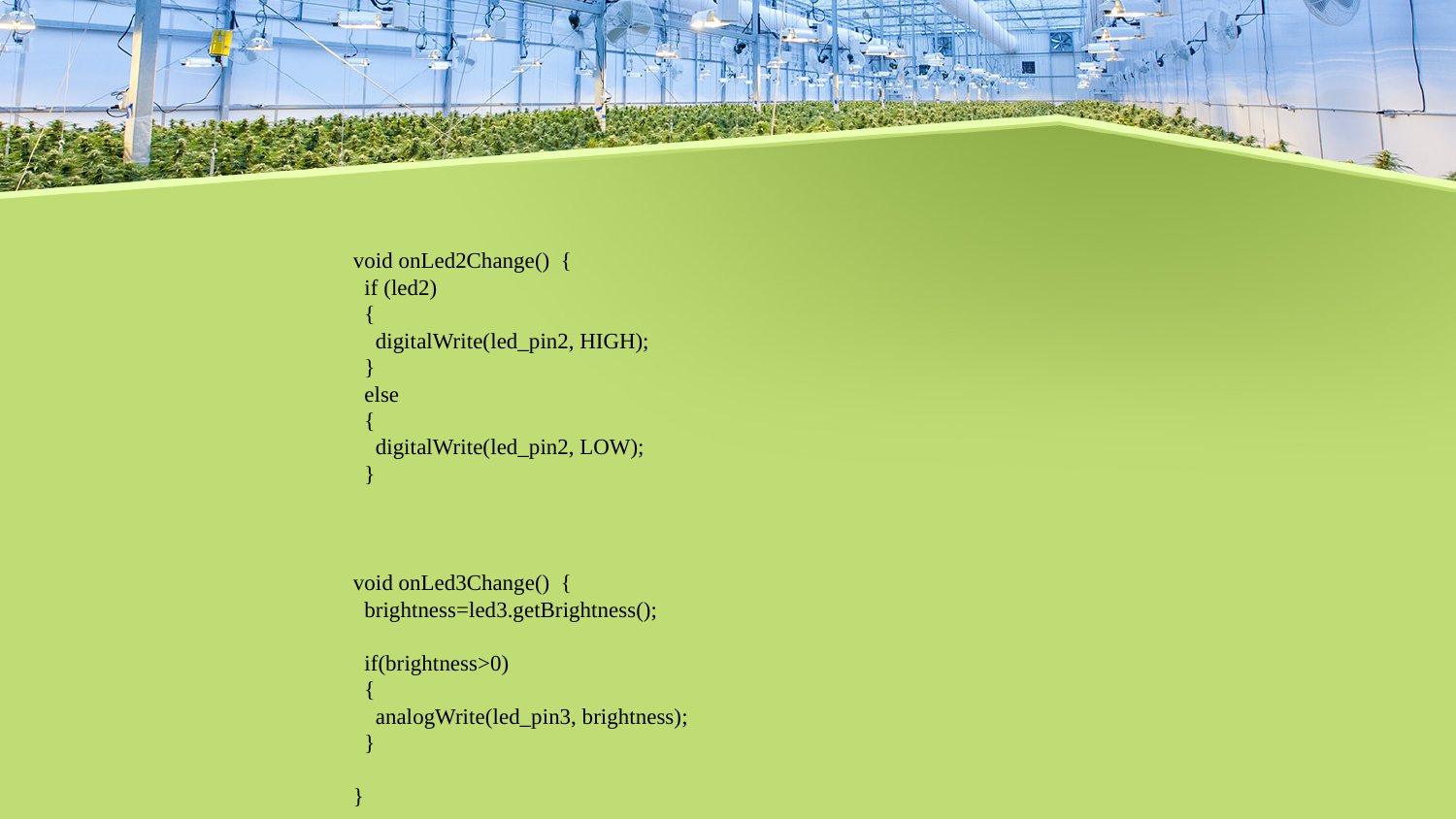

void onLed2Change()  {
  if (led2)
  {
    digitalWrite(led_pin2, HIGH);
  }
  else
  {
    digitalWrite(led_pin2, LOW);
  }
void onLed3Change()  {
  brightness=led3.getBrightness();

  if(brightness>0)
  {
    analogWrite(led_pin3, brightness);
  }

}